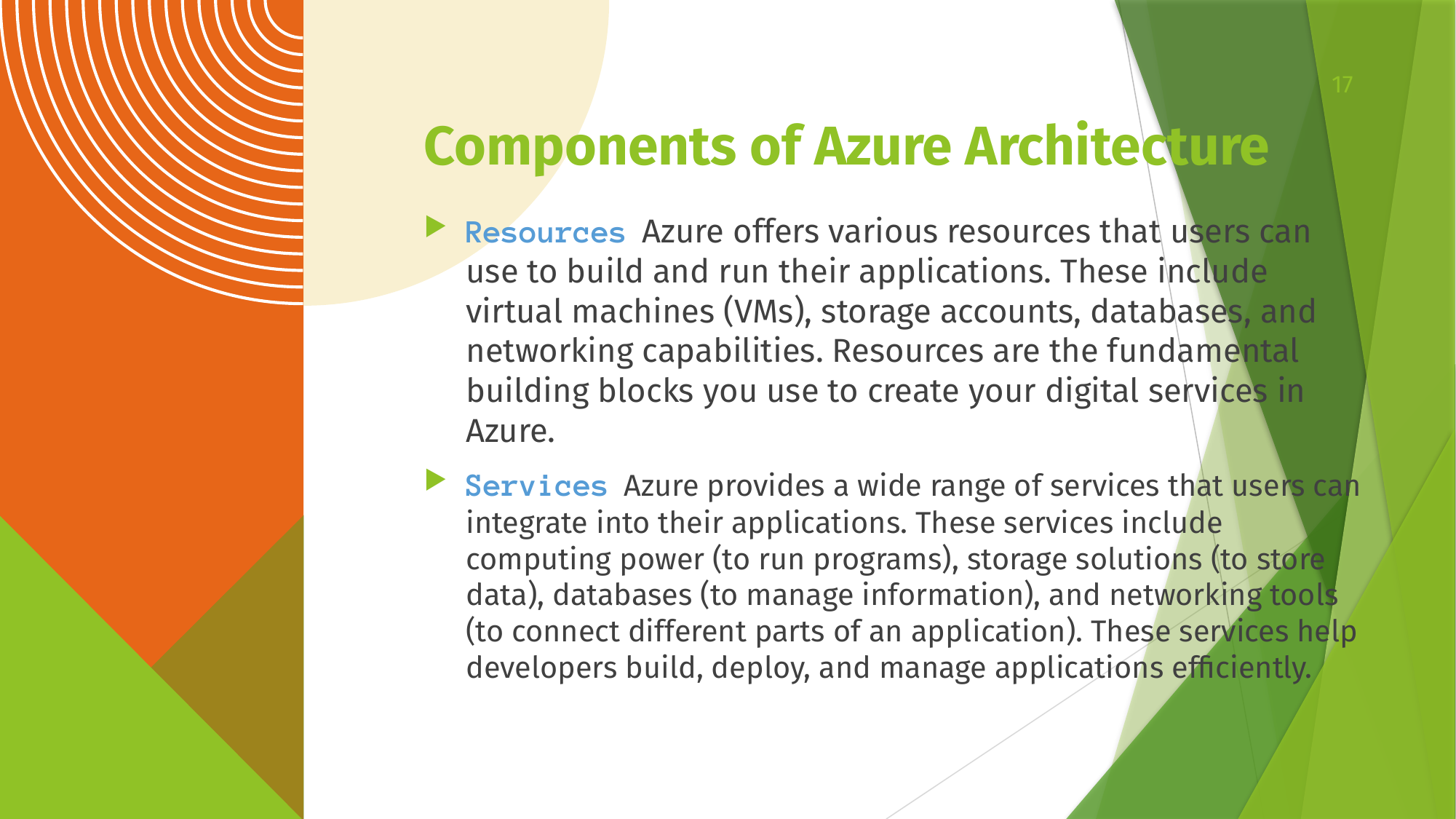

17
# Components of Azure Architecture
Resources Azure offers various resources that users can use to build and run their applications. These include virtual machines (VMs), storage accounts, databases, and networking capabilities. Resources are the fundamental building blocks you use to create your digital services in Azure.
Services Azure provides a wide range of services that users can integrate into their applications. These services include computing power (to run programs), storage solutions (to store data), databases (to manage information), and networking tools (to connect different parts of an application). These services help developers build, deploy, and manage applications efficiently.